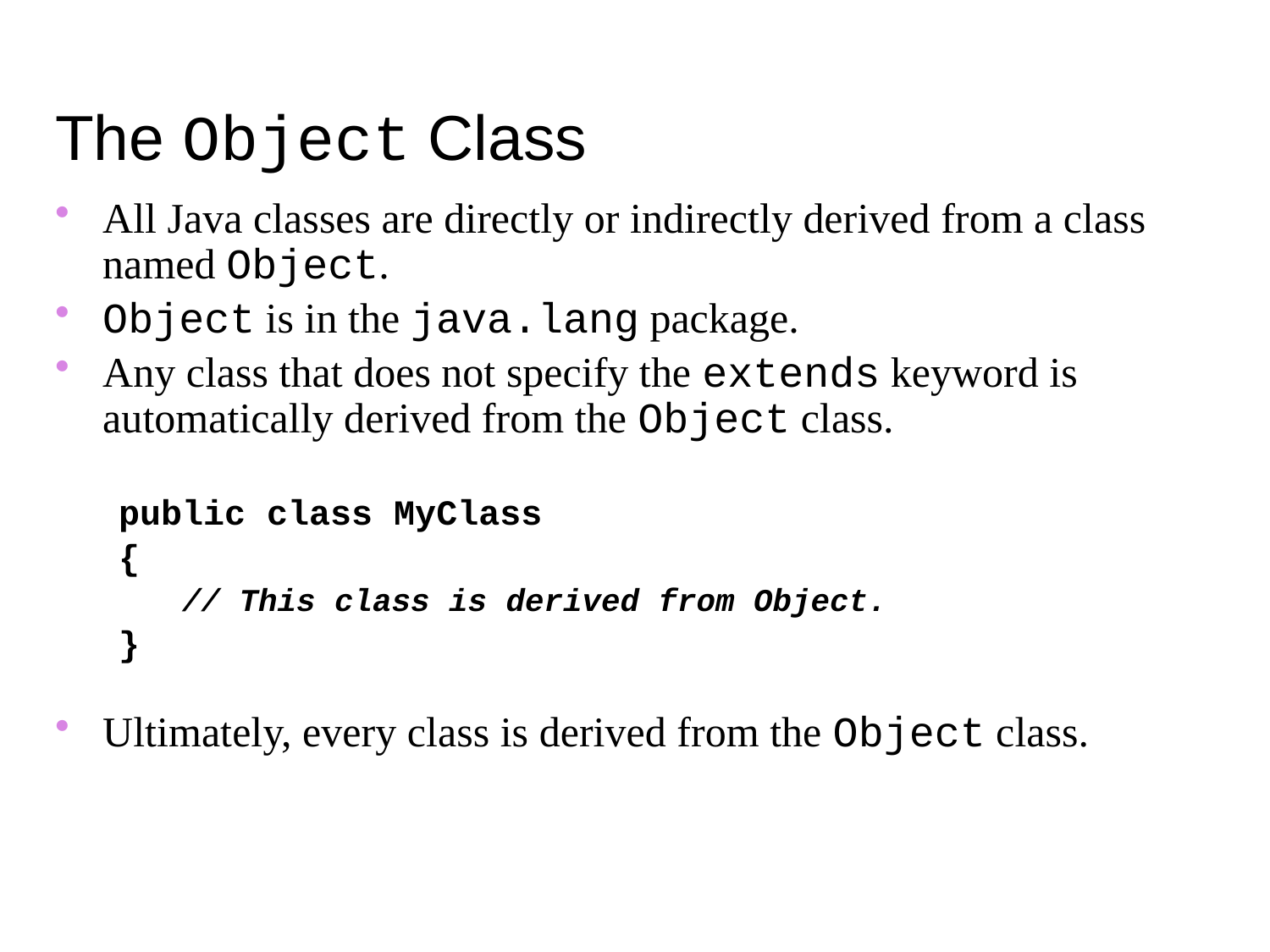

The Object Class
All Java classes are directly or indirectly derived from a class named Object.
Object is in the java.lang package.
Any class that does not specify the extends keyword is automatically derived from the Object class.
public class MyClass
{
// This class is derived from Object.
}
Ultimately, every class is derived from the Object class.